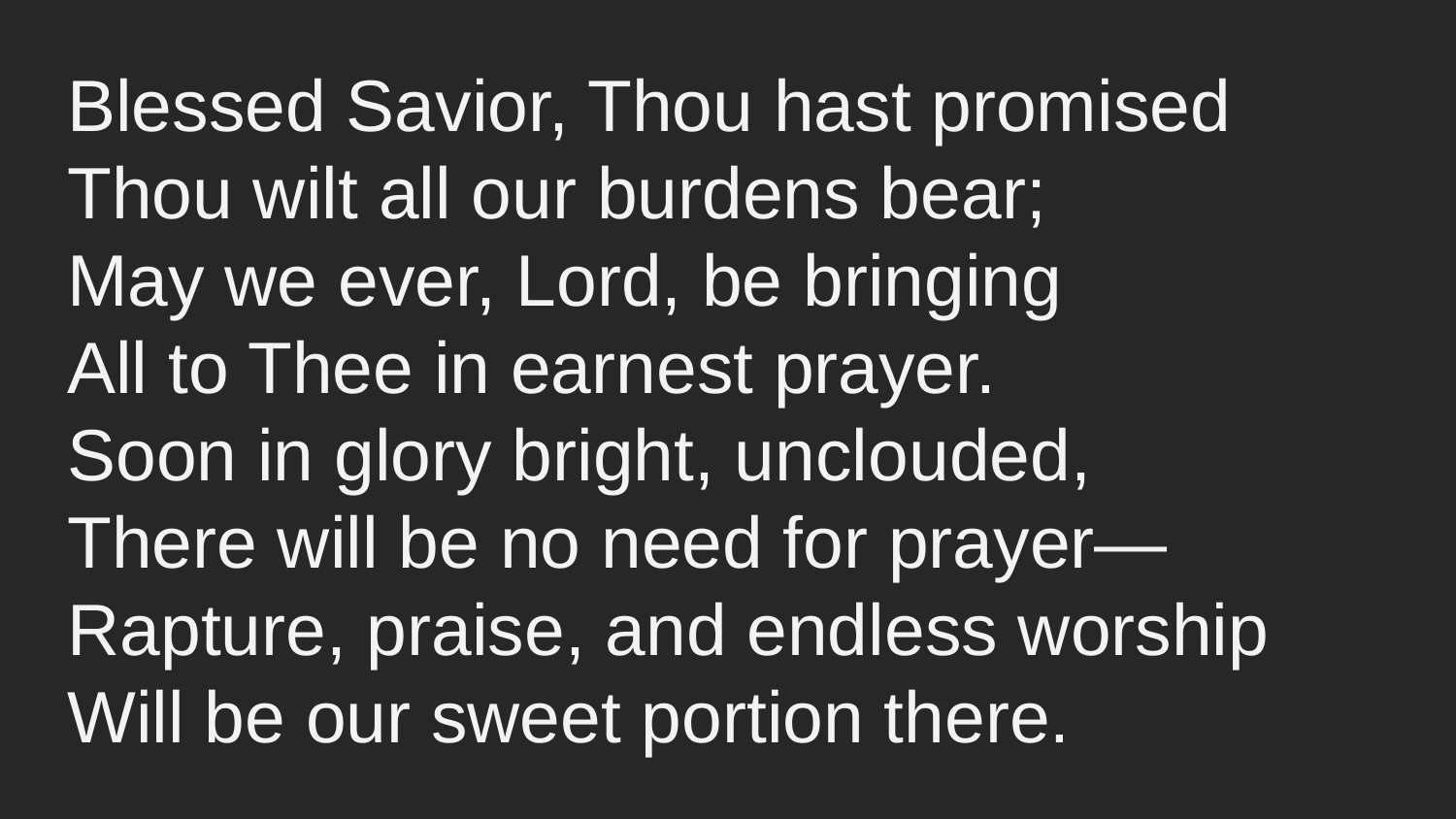

Blessed Savior, Thou hast promised
Thou wilt all our burdens bear;
May we ever, Lord, be bringing
All to Thee in earnest prayer.
Soon in glory bright, unclouded,
There will be no need for prayer—
Rapture, praise, and endless worship
Will be our sweet portion there.